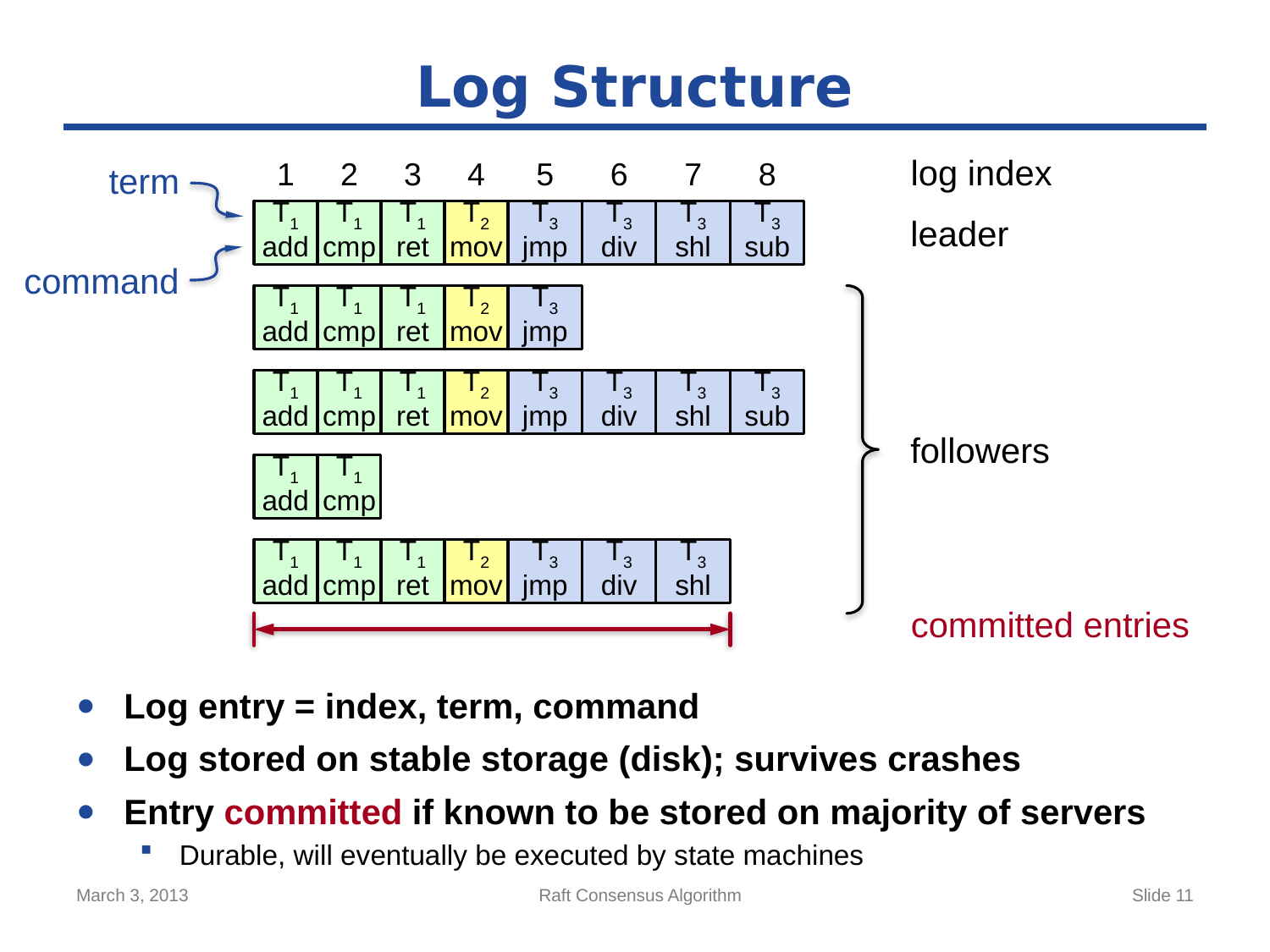

# Log Structure
1
2
3
4
5
6
7
8
log index
term

T1
add
T1
cmp
T1
ret
T2
mov
T3
jmp
T3
div
T3
shl
T3
sub
leader

command
T1
add
T1
cmp
T1
ret
T2
mov
T3
jmp

T1
add
T1
cmp
T1
ret
T2
mov
T3
jmp
T3
div
T3
shl
T3
sub
followers
T1
add
T1
cmp
T1
add
T1
cmp
T1
ret
T2
mov
T3
jmp
T3
div
T3
shl
committed entries
Log entry = index, term, command
Log stored on stable storage (disk); survives crashes
Entry committed if known to be stored on majority of servers
Durable, will eventually be executed by state machines
March 3, 2013
Raft Consensus Algorithm
Slide 11